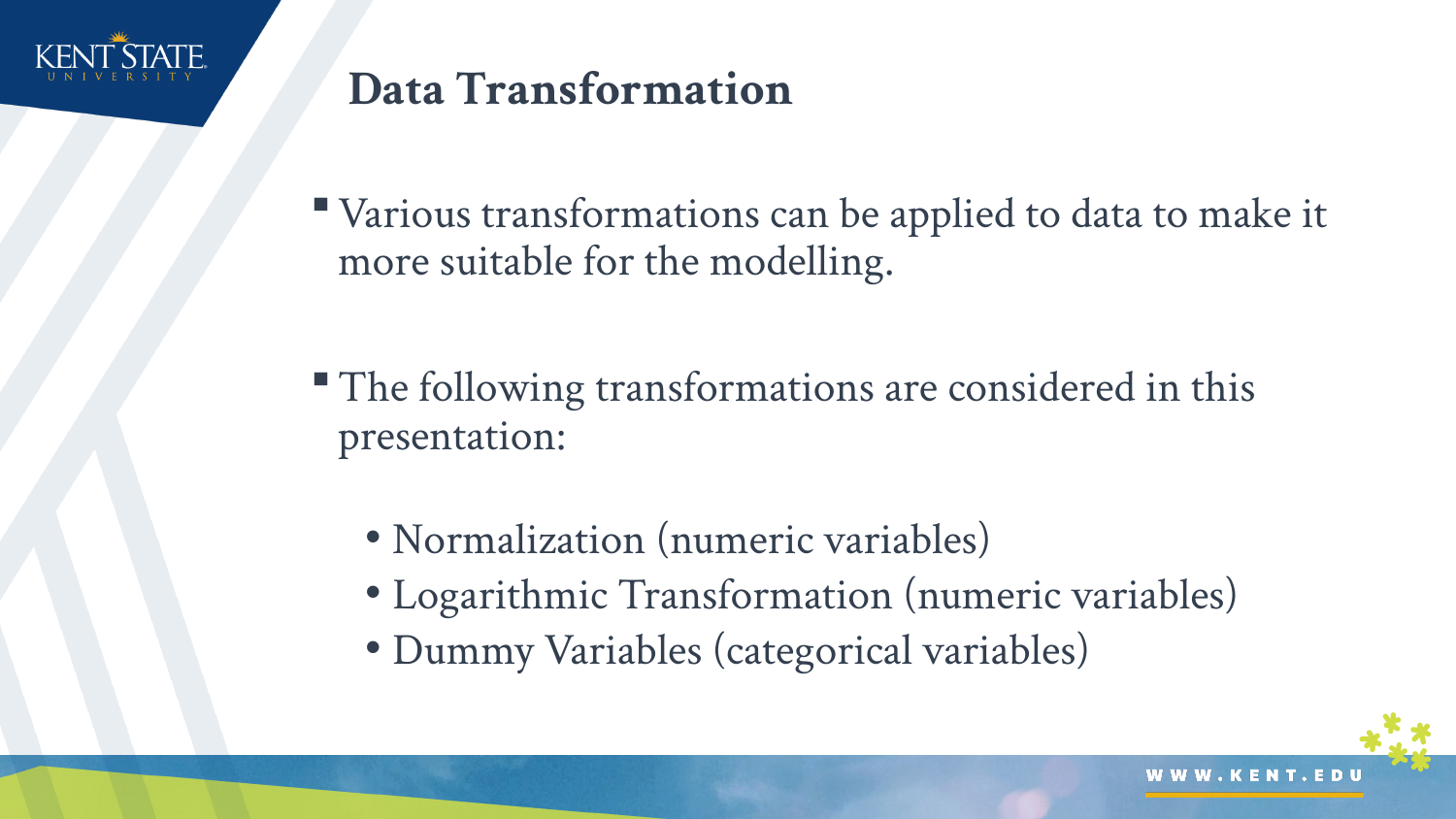

# Data Transformation
Various transformations can be applied to data to make it more suitable for the modelling.

The following transformations are considered in this presentation:
Normalization (numeric variables)
Logarithmic Transformation (numeric variables)
Dummy Variables (categorical variables)